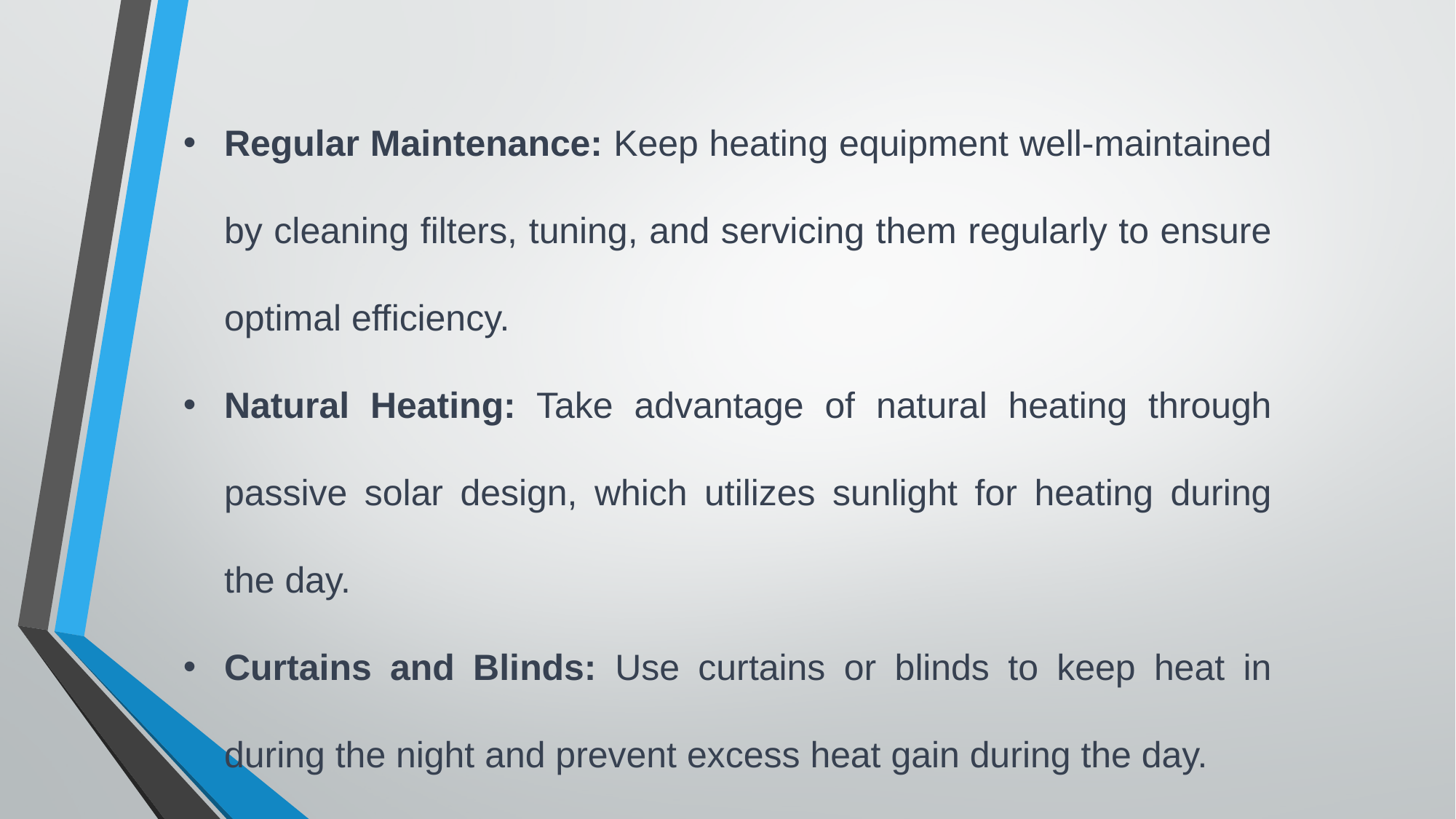

Regular Maintenance: Keep heating equipment well-maintained by cleaning filters, tuning, and servicing them regularly to ensure optimal efficiency.
Natural Heating: Take advantage of natural heating through passive solar design, which utilizes sunlight for heating during the day.
Curtains and Blinds: Use curtains or blinds to keep heat in during the night and prevent excess heat gain during the day.